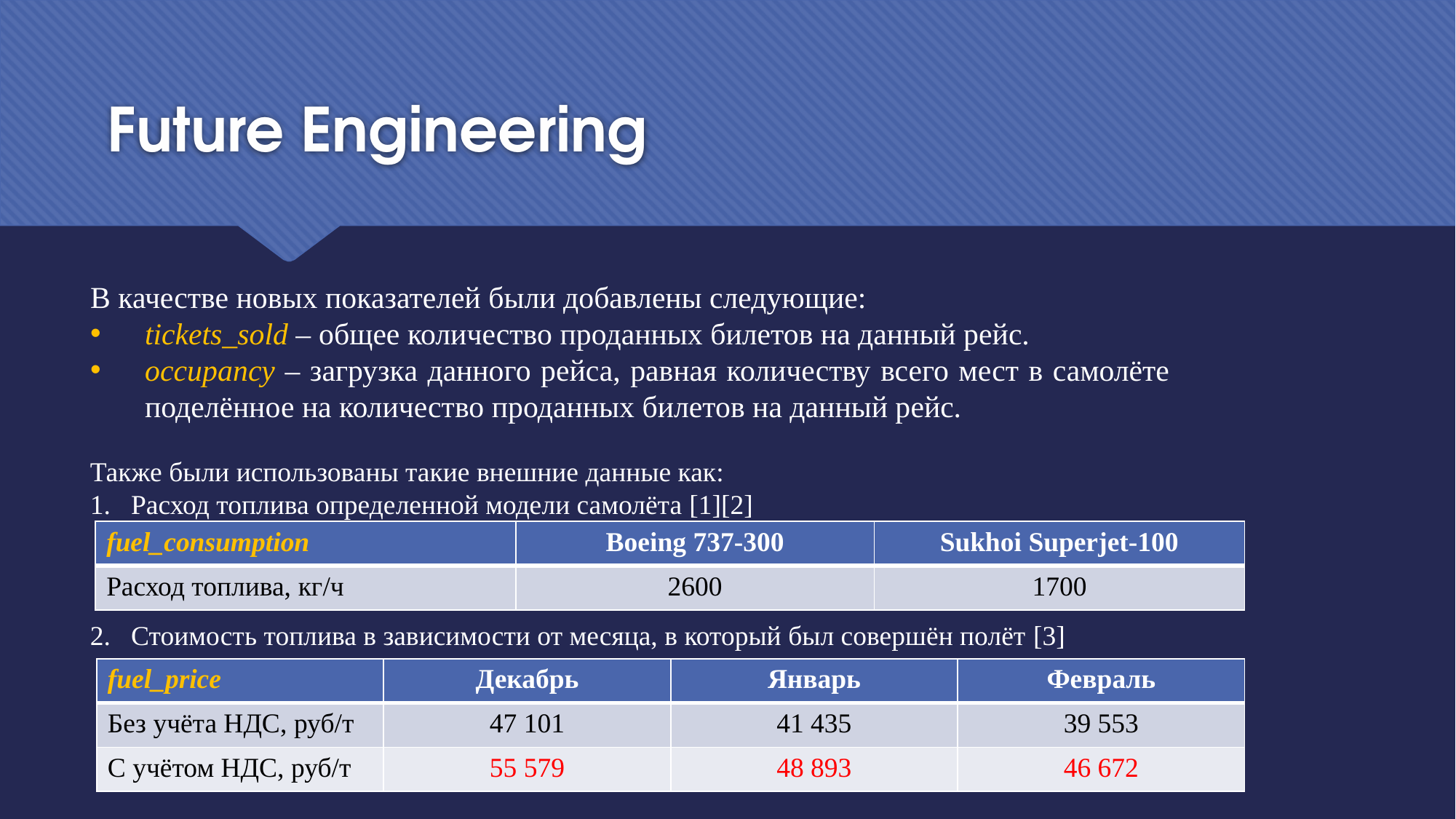

# Future Engineering
В качестве новых показателей были добавлены следующие:
tickets_sold – общее количество проданных билетов на данный рейс.
occupancy – загрузка данного рейса, равная количеству всего мест в самолёте поделённое на количество проданных билетов на данный рейс.
Также были использованы такие внешние данные как:
Расход топлива определенной модели самолёта [1][2]

Стоимость топлива в зависимости от месяца, в который был совершён полёт [3]
| fuel\_consumption | Boeing 737-300 | Sukhoi Superjet-100 |
| --- | --- | --- |
| Расход топлива, кг/ч | 2600 | 1700 |
| fuel\_price | Декабрь | Январь | Февраль |
| --- | --- | --- | --- |
| Без учёта НДС, руб/т | 47 101 | 41 435 | 39 553 |
| С учётом НДС, руб/т | 55 579 | 48 893 | 46 672 |